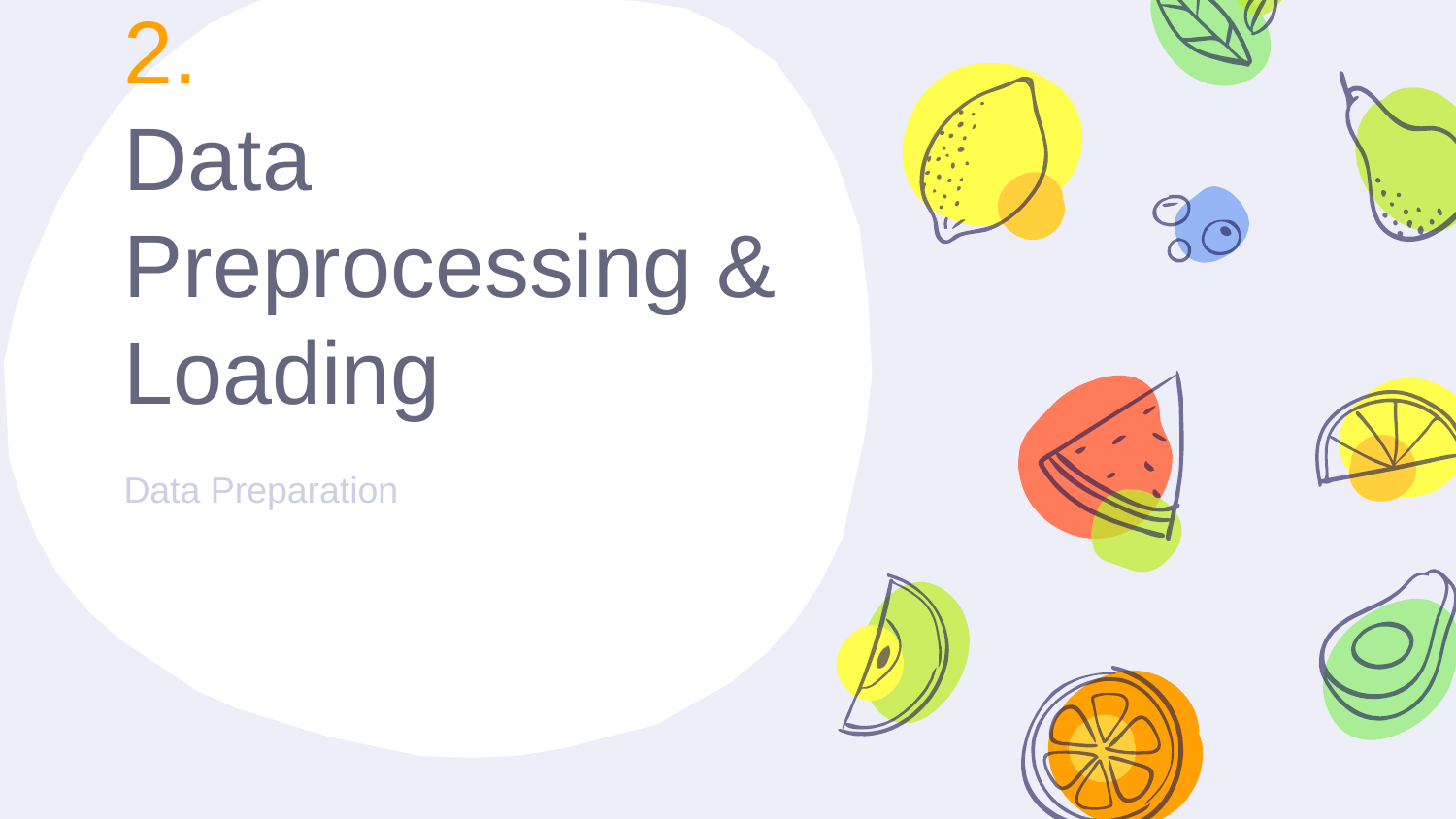

# 2.
Data Preprocessing & Loading
Data Preparation